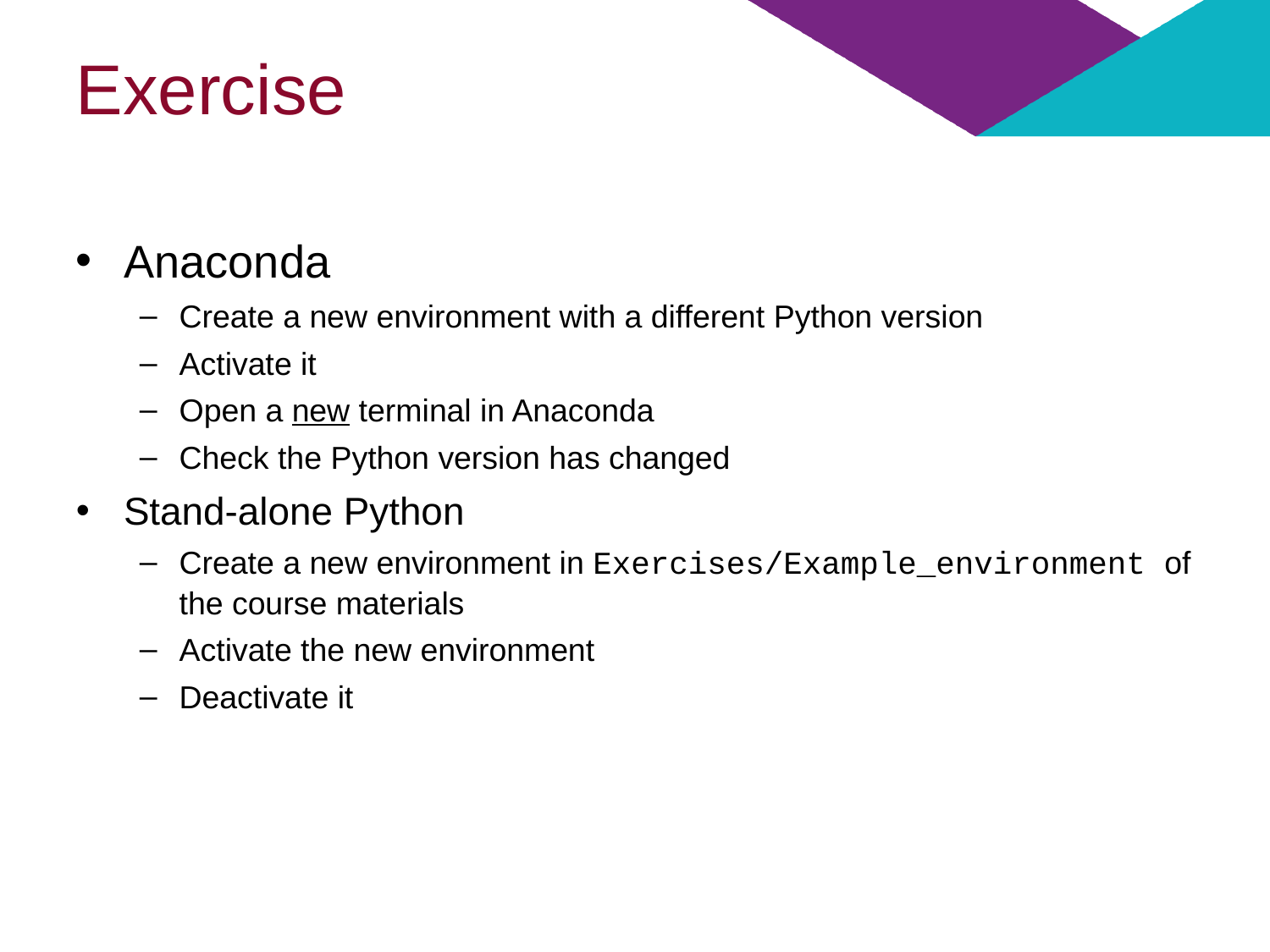

# Exercise
Anaconda
Create a new environment with a different Python version
Activate it
Open a new terminal in Anaconda
Check the Python version has changed
Stand-alone Python
Create a new environment in Exercises/Example_environment of the course materials
Activate the new environment
Deactivate it